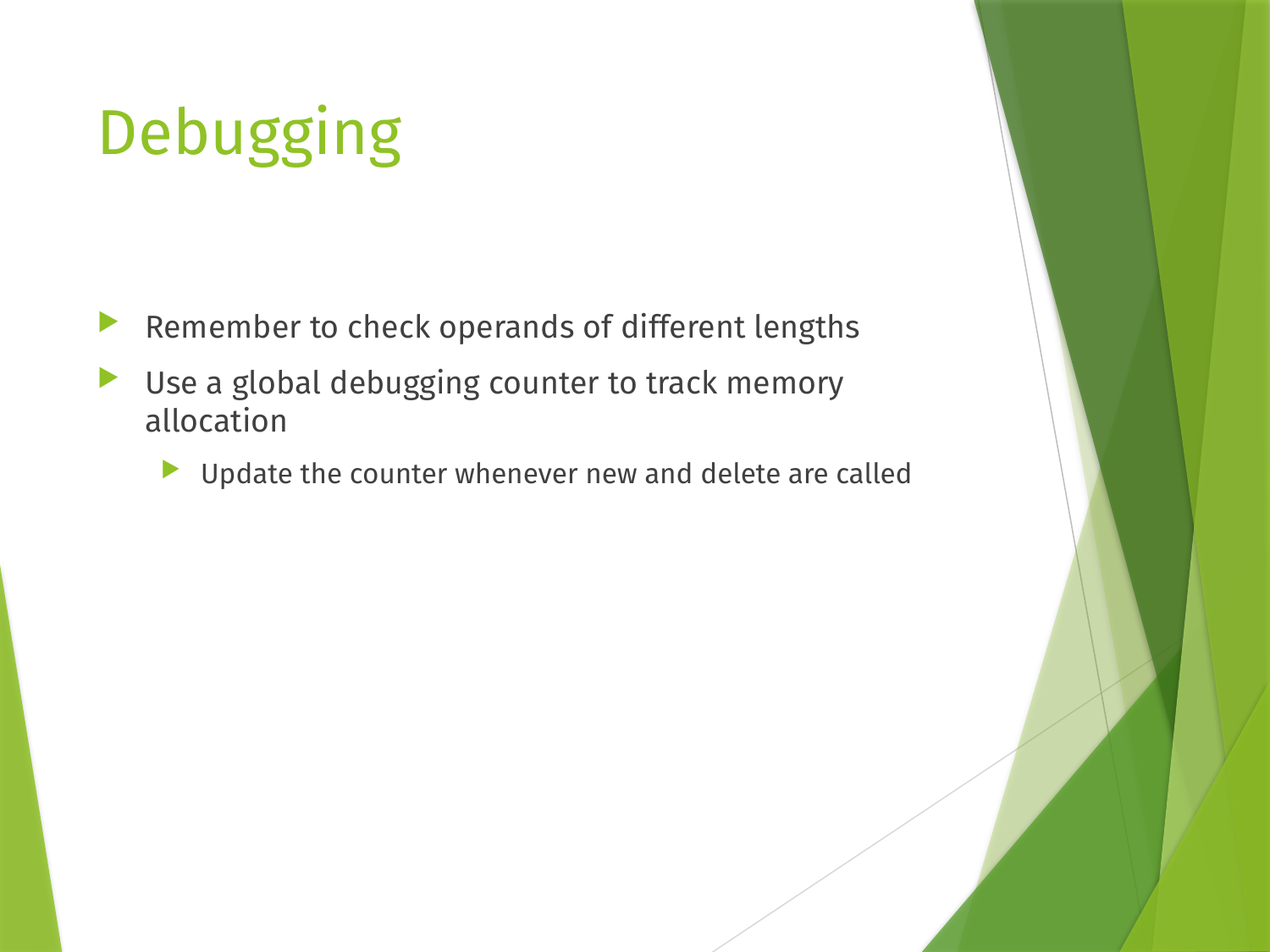

# Debugging
Remember to check operands of different lengths
Use a global debugging counter to track memory allocation
Update the counter whenever new and delete are called